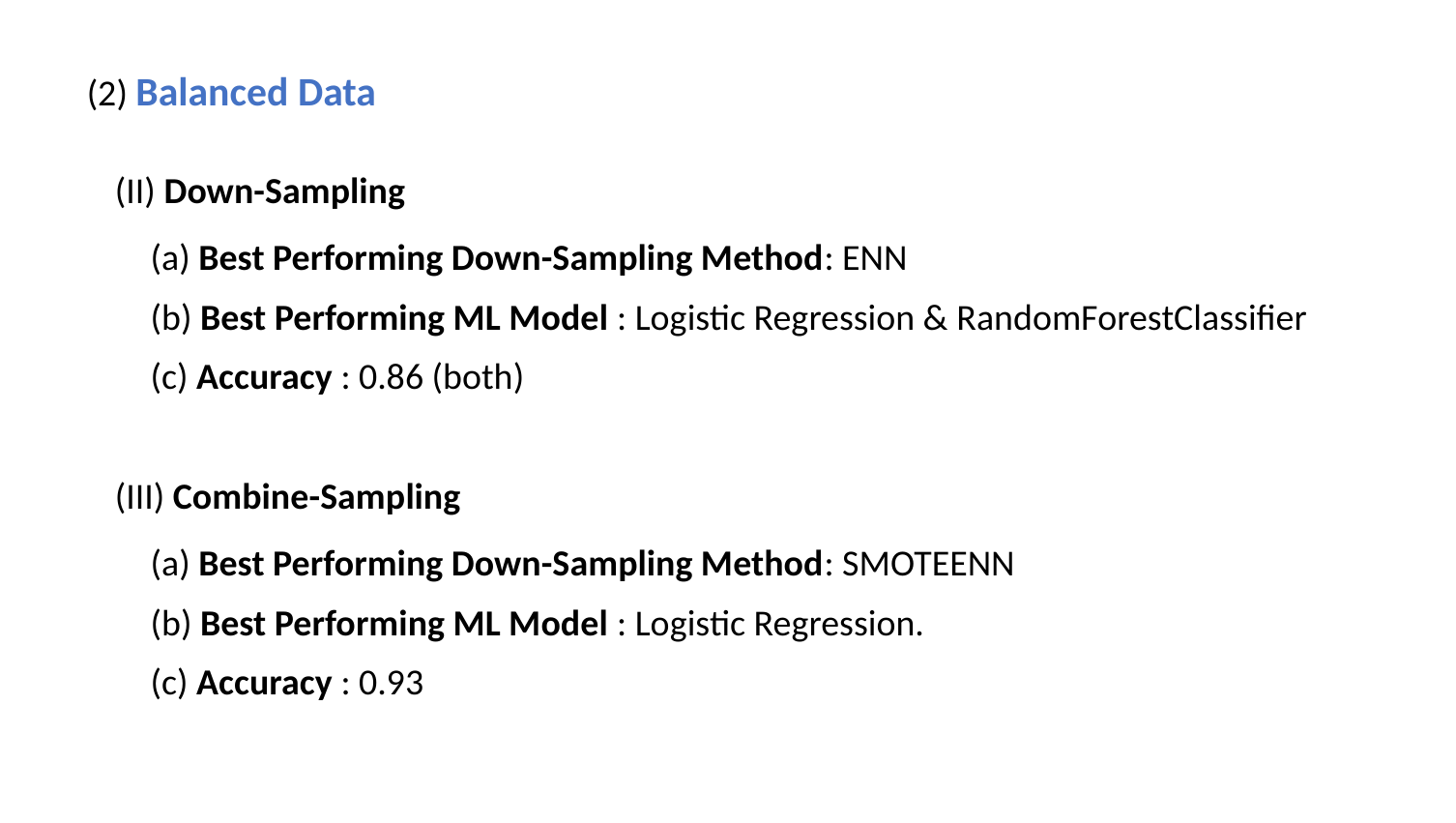

(2) Balanced Data
(II) Down-Sampling
(a) Best Performing Down-Sampling Method: ENN
(b) Best Performing ML Model : Logistic Regression & RandomForestClassifier
(c) Accuracy : 0.86 (both)
(III) Combine-Sampling
(a) Best Performing Down-Sampling Method: SMOTEENN
(b) Best Performing ML Model : Logistic Regression.
(c) Accuracy : 0.93